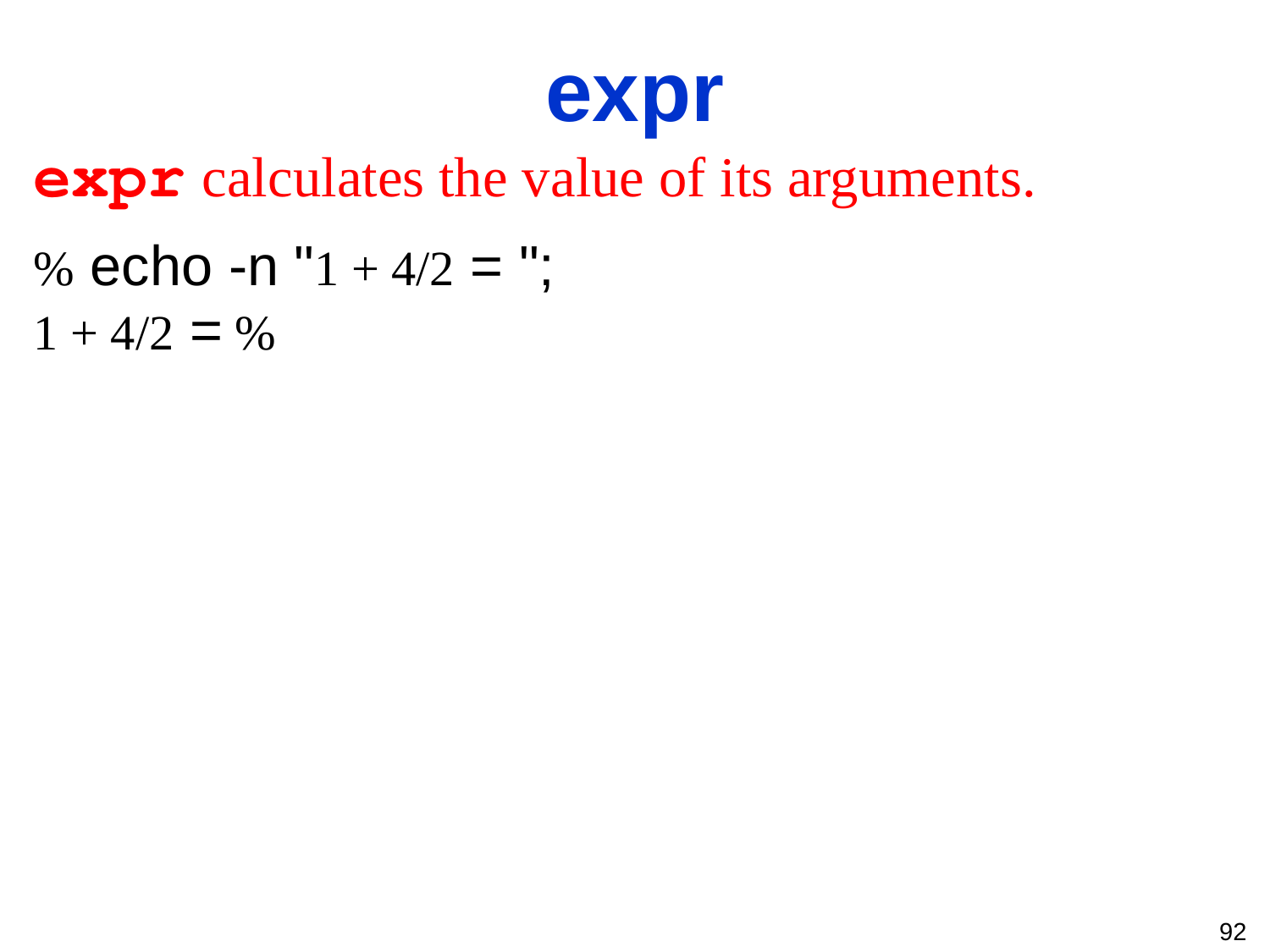

# expr
expr calculates the value of its arguments.

% echo -n "1 + 4/2 = ";
1 + 4/2 = %
 echo "1 + 4/2 = ` 1 + 4 / 2`
1 + 4/2 = 3
%
is picky about spaces. 1, +, 4, /, and 2 are separate arguments, so they need spaces between.
 Remember that * is a special character. Use \*.
92